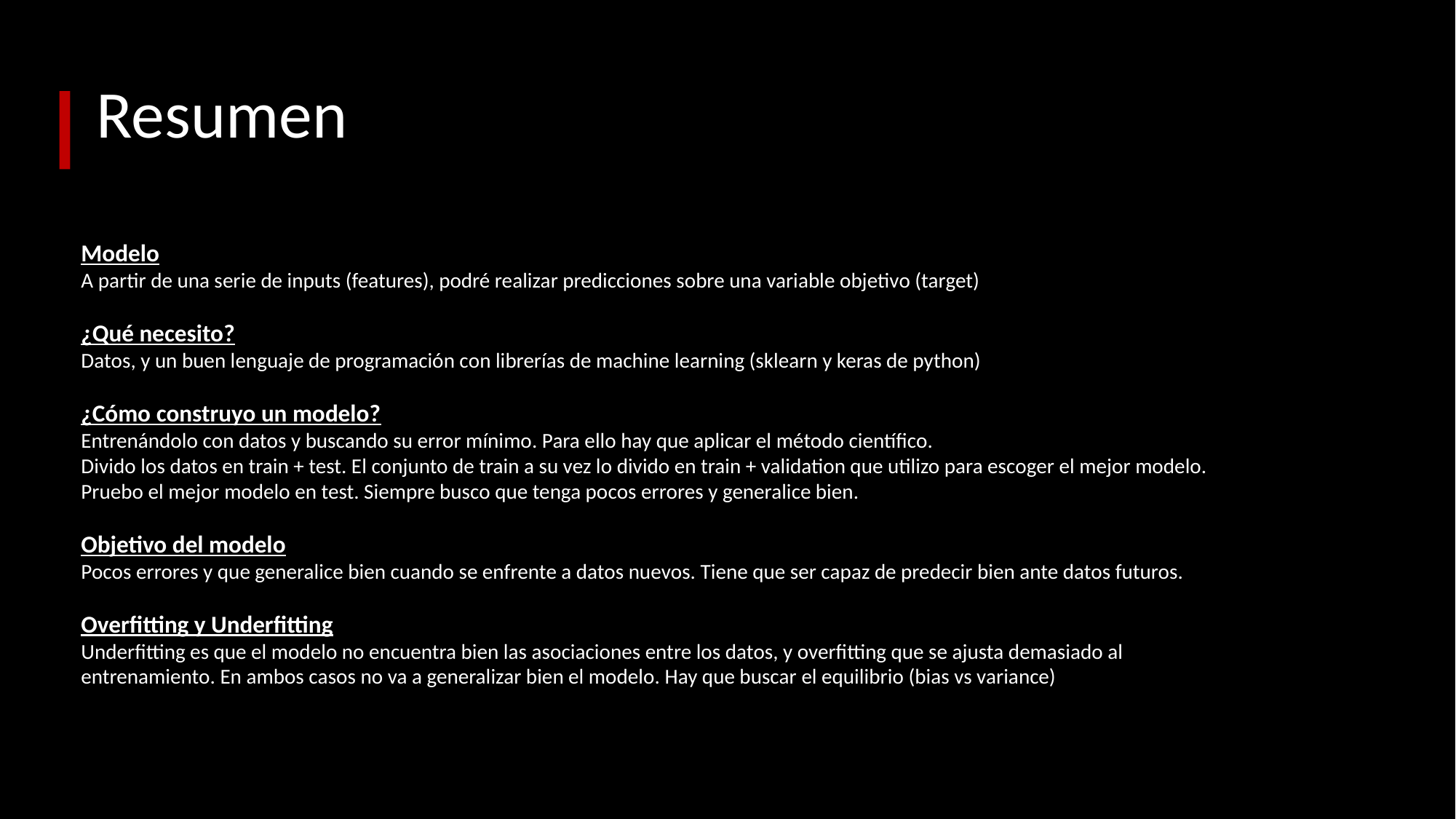

# Resumen

Modelo
A partir de una serie de inputs (features), podré realizar predicciones sobre una variable objetivo (target)

¿Qué necesito?
Datos, y un buen lenguaje de programación con librerías de machine learning (sklearn y keras de python)

¿Cómo construyo un modelo?
Entrenándolo con datos y buscando su error mínimo. Para ello hay que aplicar el método científico.
Divido los datos en train + test. El conjunto de train a su vez lo divido en train + validation que utilizo para escoger el mejor modelo. Pruebo el mejor modelo en test. Siempre busco que tenga pocos errores y generalice bien.

Objetivo del modelo
Pocos errores y que generalice bien cuando se enfrente a datos nuevos. Tiene que ser capaz de predecir bien ante datos futuros.

Overfitting y Underfitting
Underfitting es que el modelo no encuentra bien las asociaciones entre los datos, y overfitting que se ajusta demasiado al entrenamiento. En ambos casos no va a generalizar bien el modelo. Hay que buscar el equilibrio (bias vs variance)